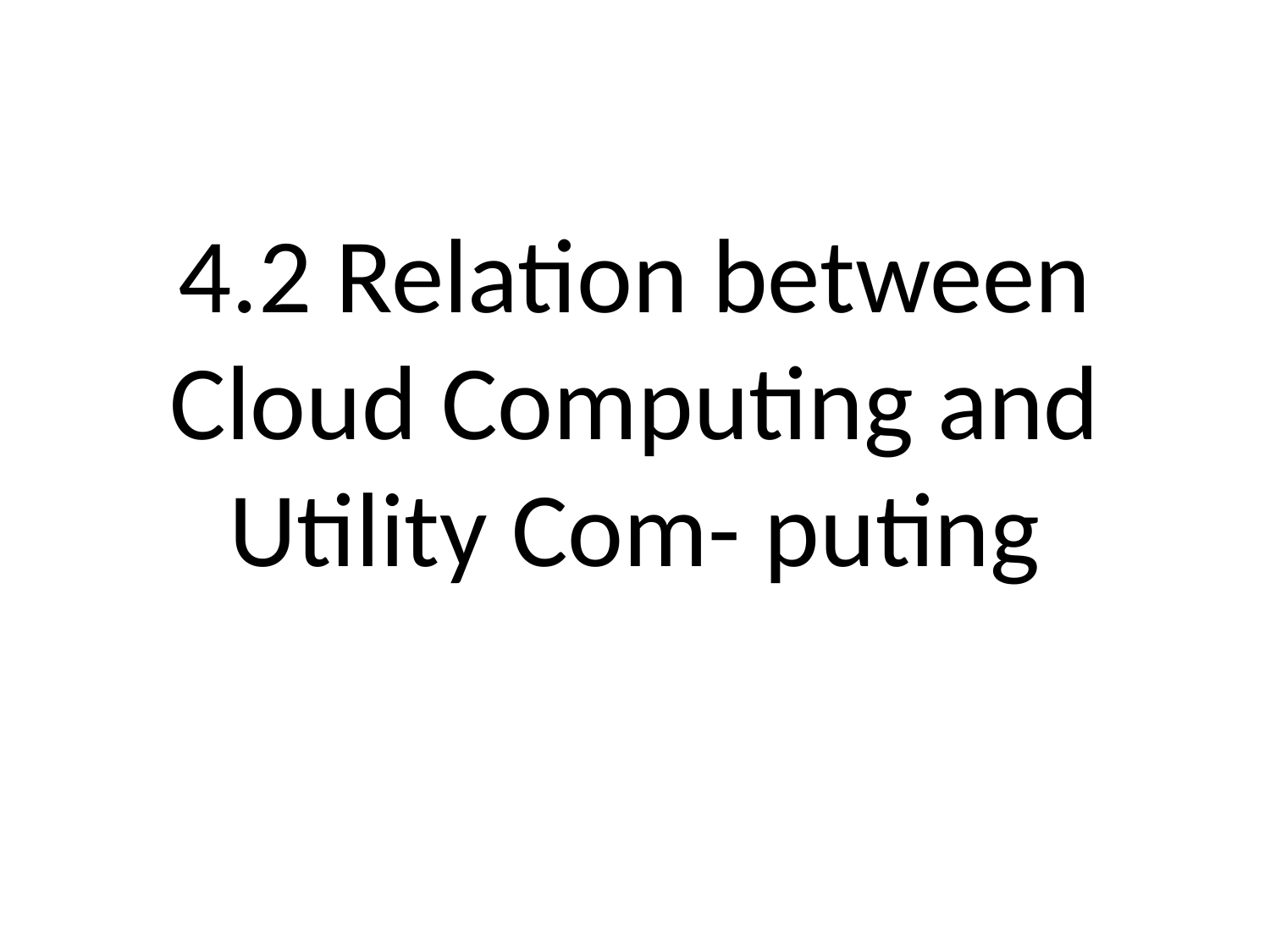

# 4.2 Relation between Cloud Computing and Utility Com- puting